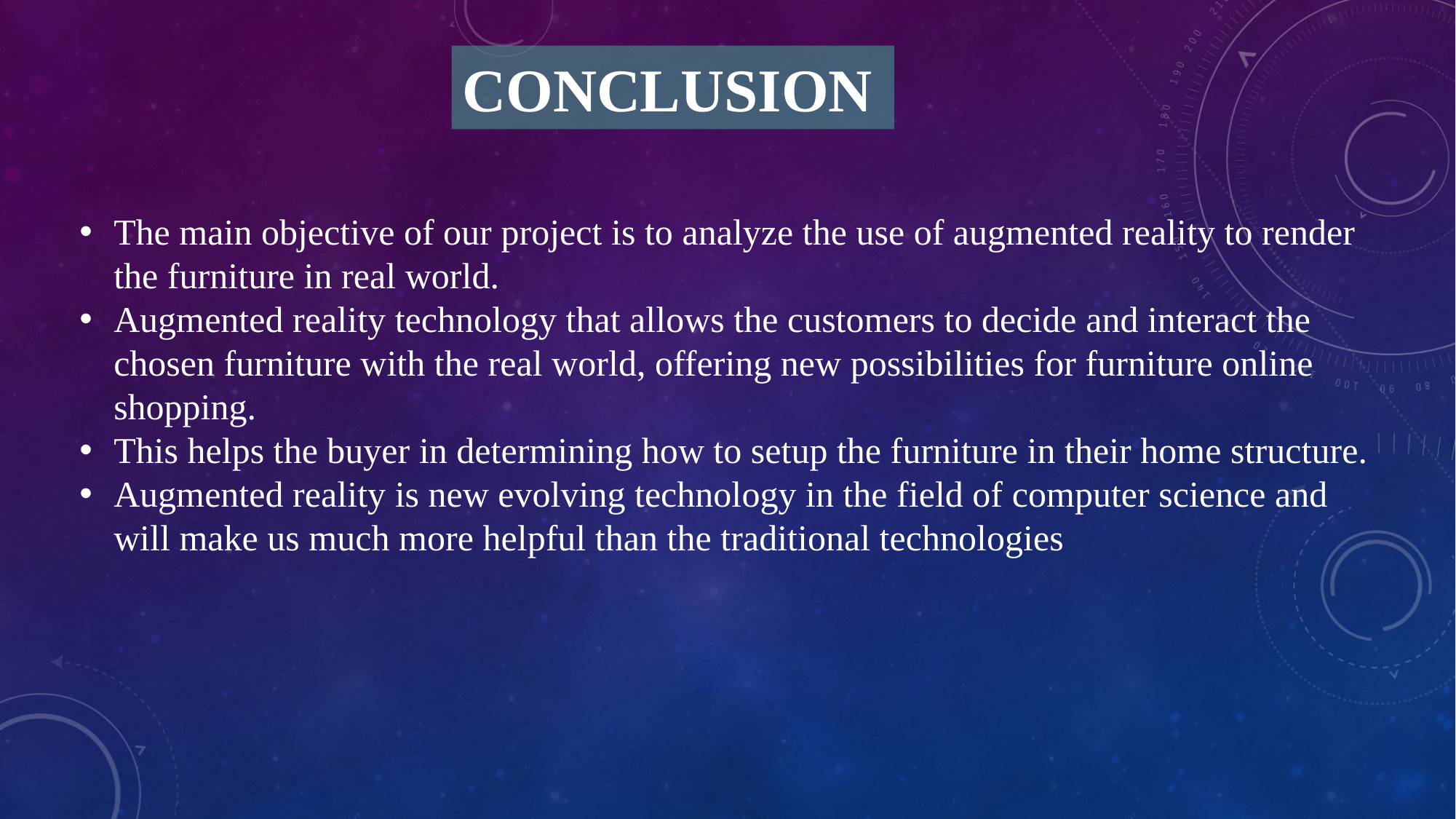

CONCLUSION
The main objective of our project is to analyze the use of augmented reality to render the furniture in real world.
Augmented reality technology that allows the customers to decide and interact the chosen furniture with the real world, offering new possibilities for furniture online shopping.
This helps the buyer in determining how to setup the furniture in their home structure.
Augmented reality is new evolving technology in the field of computer science and will make us much more helpful than the traditional technologies